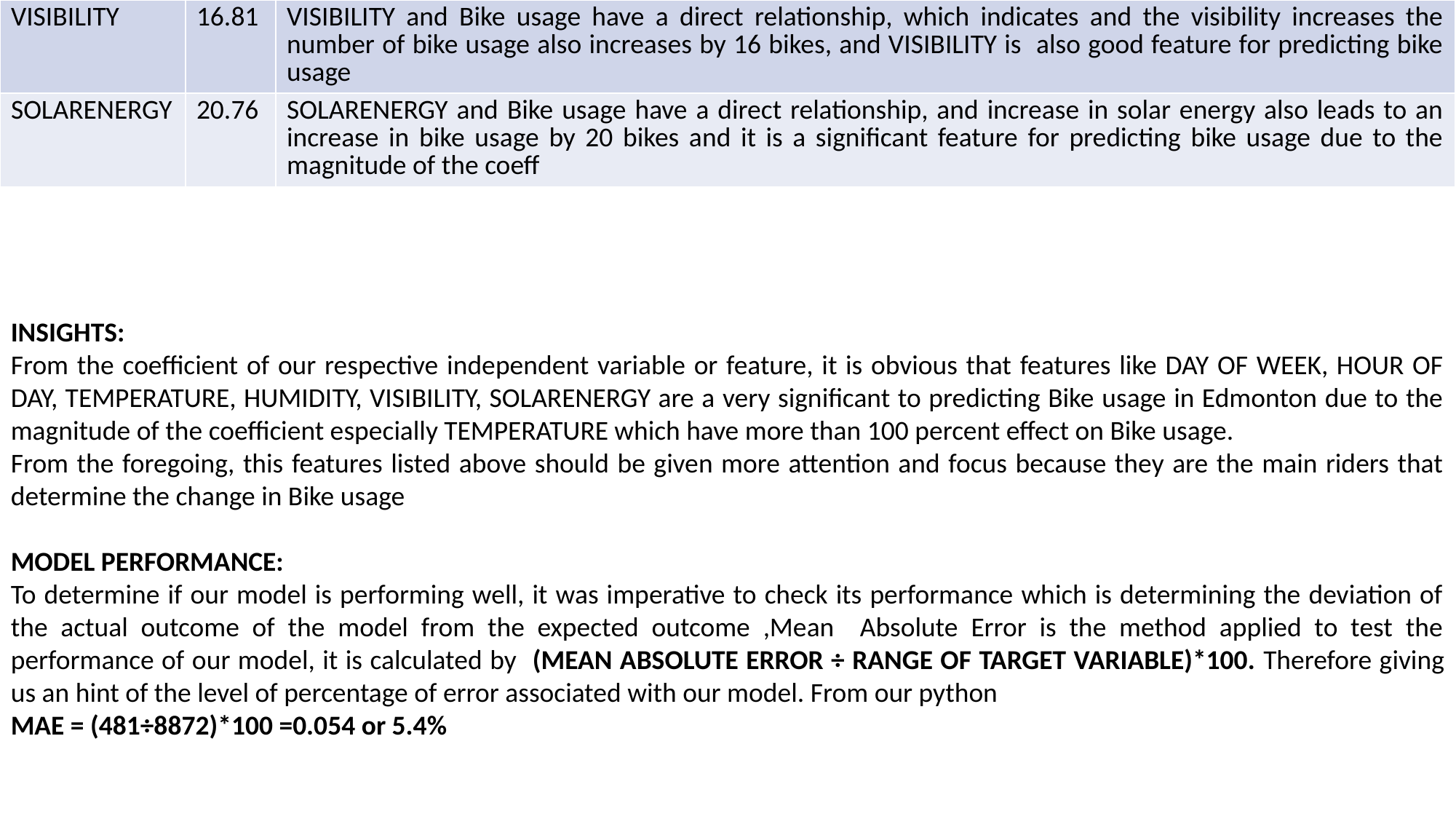

| VISIBILITY | 16.81 | VISIBILITY and Bike usage have a direct relationship, which indicates and the visibility increases the number of bike usage also increases by 16 bikes, and VISIBILITY is also good feature for predicting bike usage |
| --- | --- | --- |
| SOLARENERGY | 20.76 | SOLARENERGY and Bike usage have a direct relationship, and increase in solar energy also leads to an increase in bike usage by 20 bikes and it is a significant feature for predicting bike usage due to the magnitude of the coeff |

INSIGHTS:
From the coefficient of our respective independent variable or feature, it is obvious that features like DAY OF WEEK, HOUR OF DAY, TEMPERATURE, HUMIDITY, VISIBILITY, SOLARENERGY are a very significant to predicting Bike usage in Edmonton due to the magnitude of the coefficient especially TEMPERATURE which have more than 100 percent effect on Bike usage.
From the foregoing, this features listed above should be given more attention and focus because they are the main riders that determine the change in Bike usage

MODEL PERFORMANCE:
To determine if our model is performing well, it was imperative to check its performance which is determining the deviation of the actual outcome of the model from the expected outcome ,Mean  Absolute Error is the method applied to test the performance of our model, it is calculated by  (MEAN ABSOLUTE ERROR ÷ RANGE OF TARGET VARIABLE)*100. Therefore giving us an hint of the level of percentage of error associated with our model. From our python
MAE = (481÷8872)*100 =0.054 or 5.4%